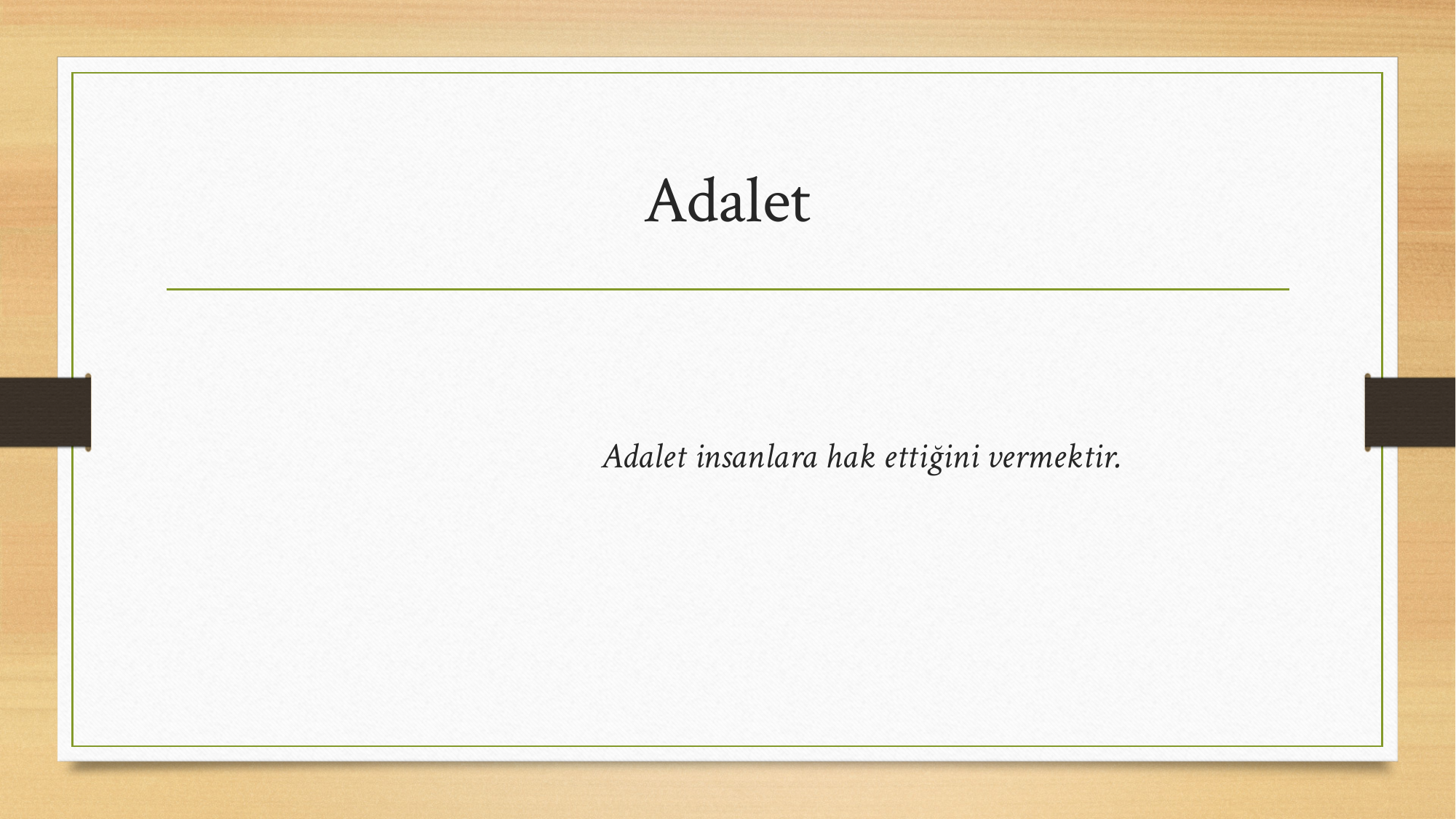

# Adalet

				Adalet insanlara hak ettiğini vermektir.